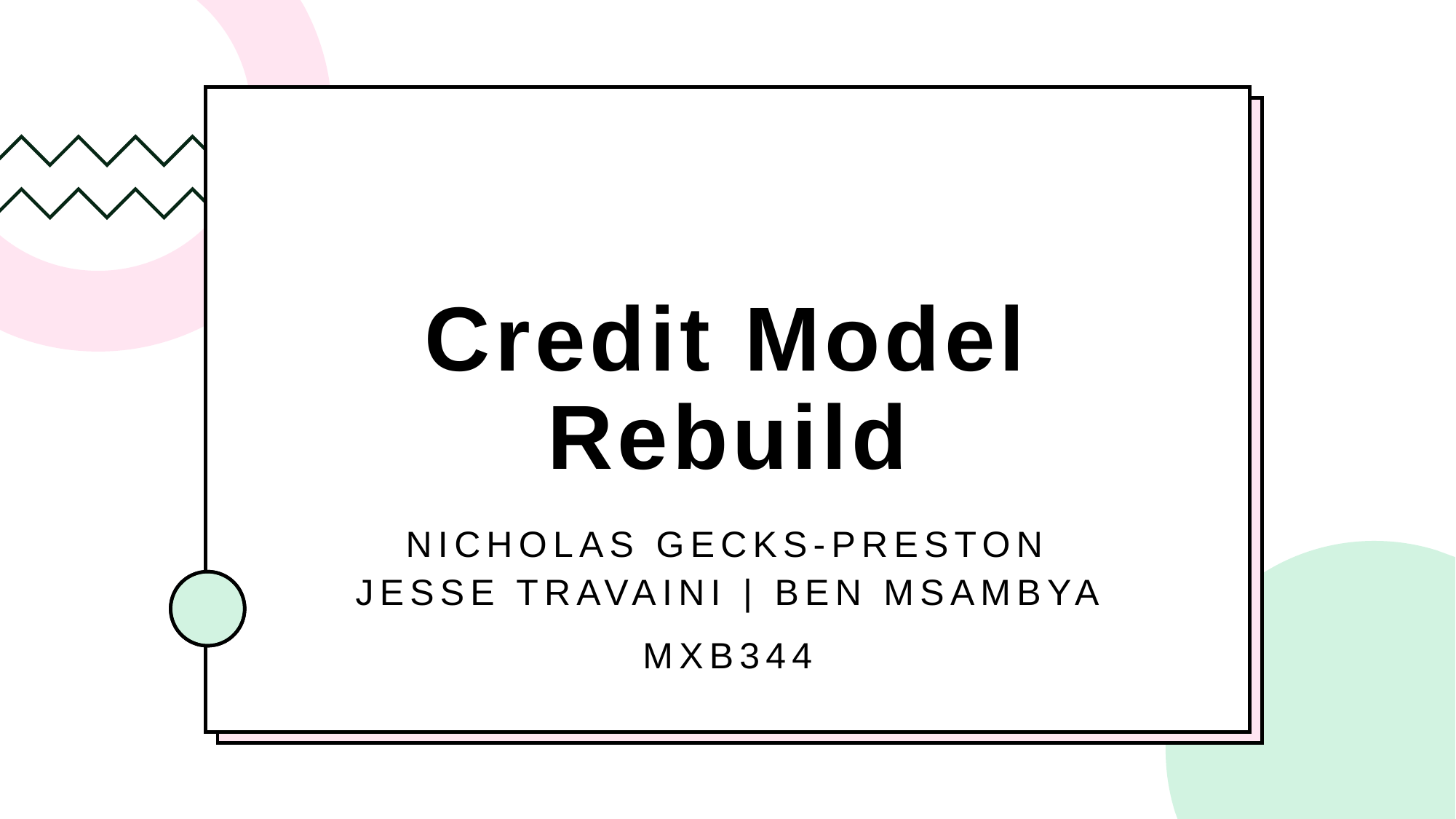

# Credit Model Rebuild

Nicholas Gecks-Preston Jesse Travaini | Ben Msambya
MXB344